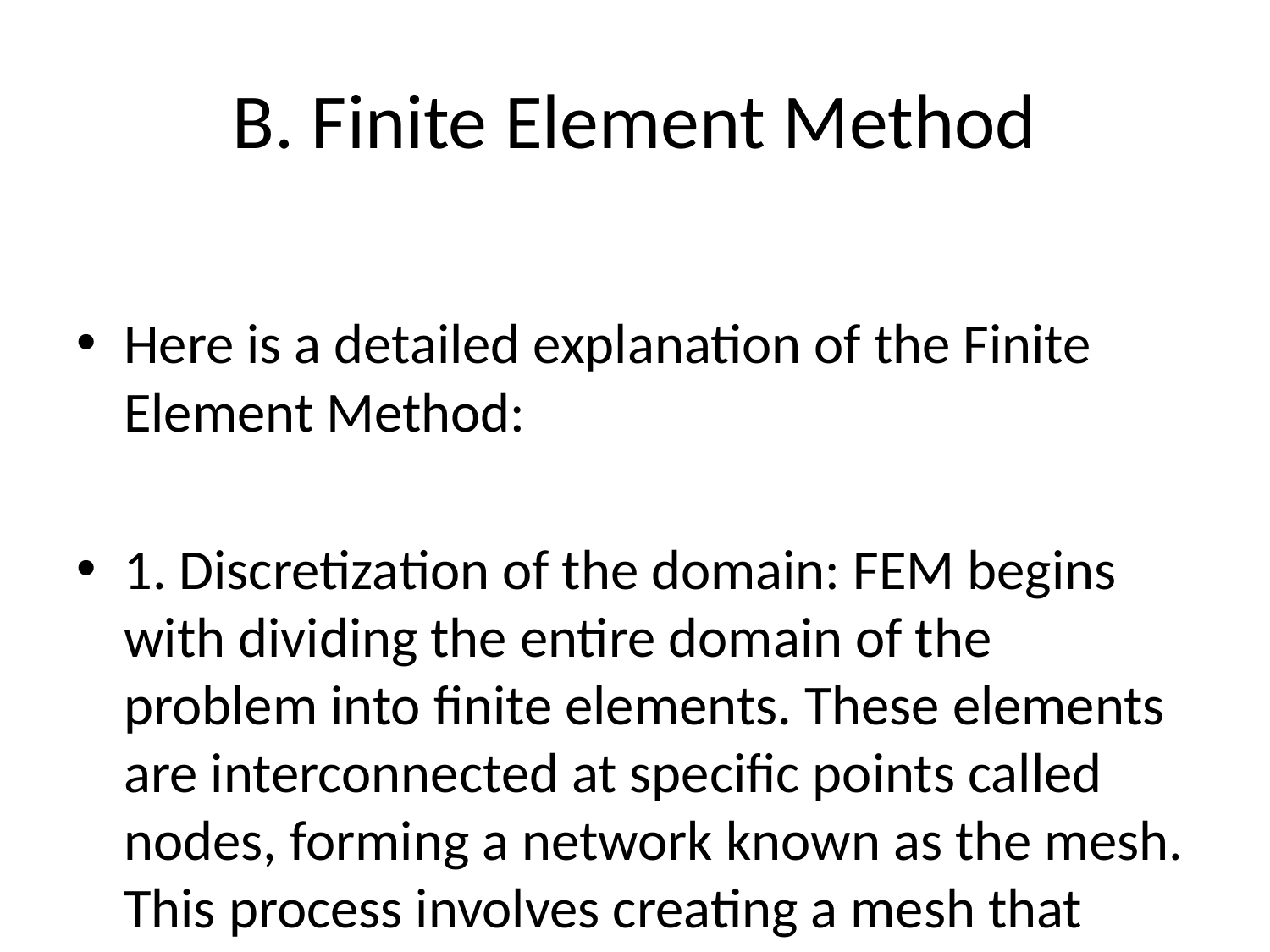

# B. Finite Element Method

Here is a detailed explanation of the Finite Element Method:

1. Discretization of the domain: FEM begins with dividing the entire domain of the problem into finite elements. These elements are interconnected at specific points called nodes, forming a network known as the mesh. This process involves creating a mesh that accurately represents the geometry of the problem.